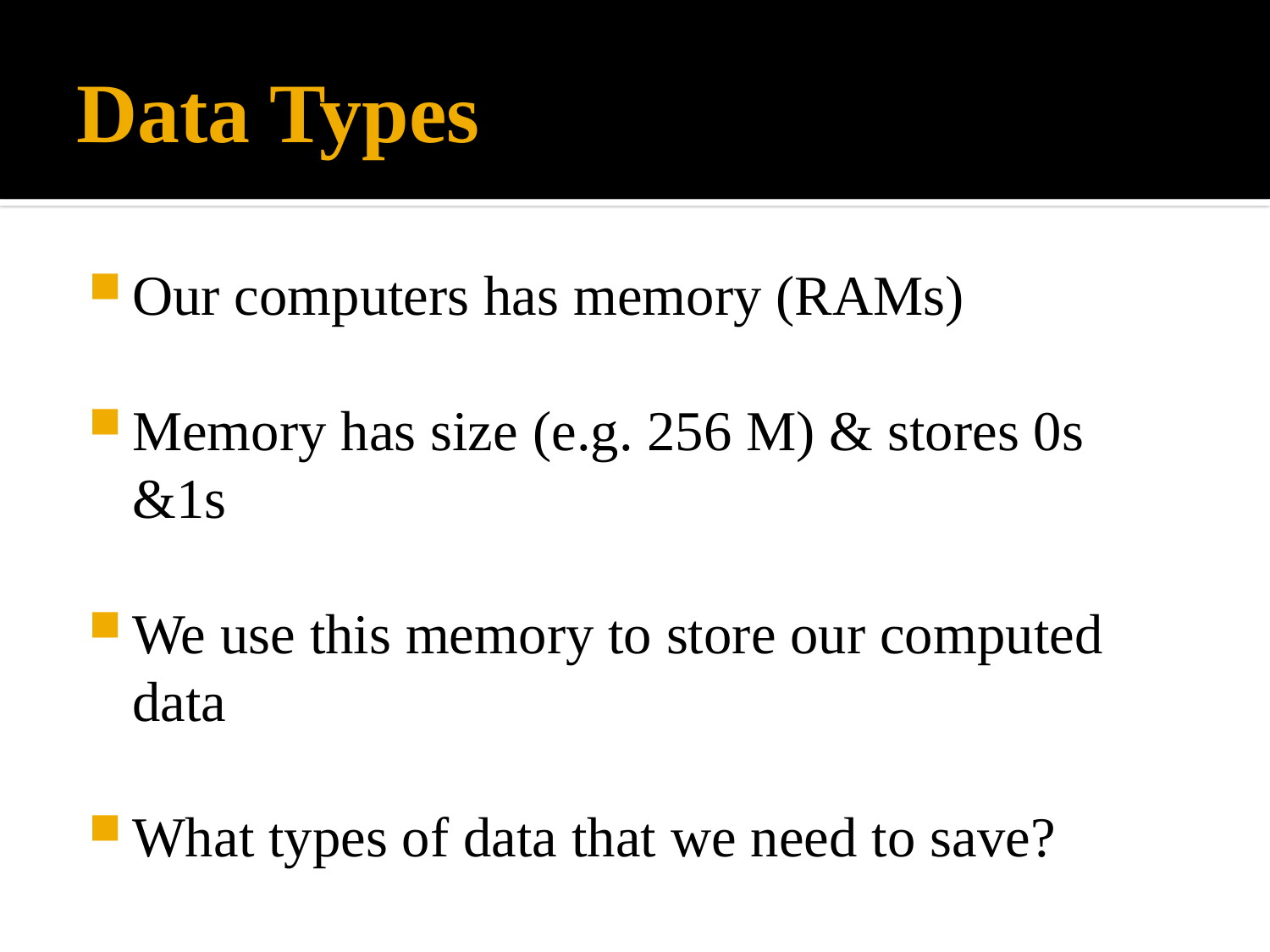

# Data Types
Our computers has memory (RAMs)

Memory has size (e.g. 256 M) & stores 0s &1s

We use this memory to store our computed data

What types of data that we need to save?